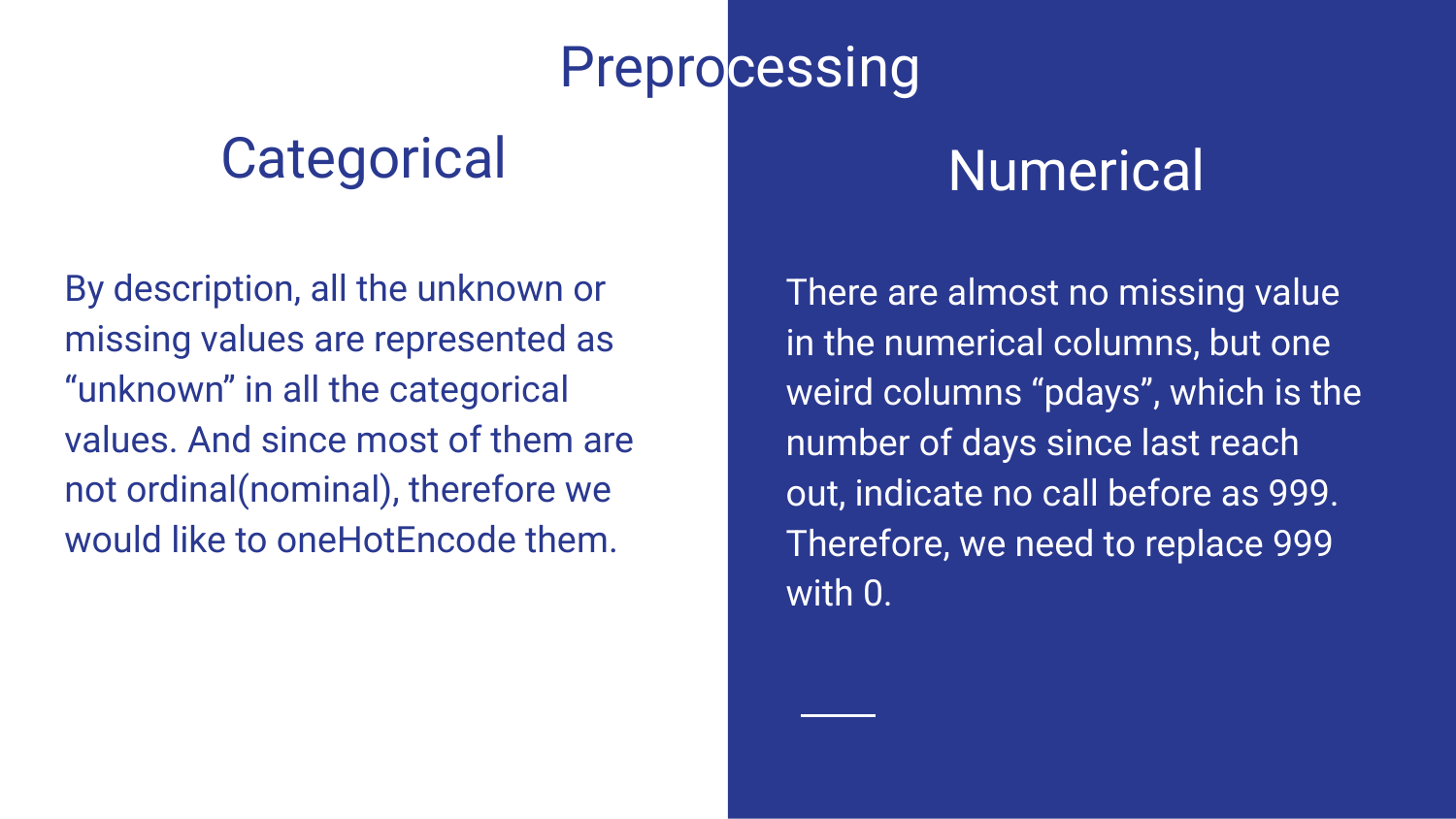

Preprocessing
Numerical
By description, all the unknown or missing values are represented as “unknown” in all the categorical values. And since most of them are not ordinal(nominal), therefore we would like to oneHotEncode them.
# Categorical
There are almost no missing value in the numerical columns, but one weird columns “pdays”, which is the number of days since last reach out, indicate no call before as 999. Therefore, we need to replace 999 with 0.